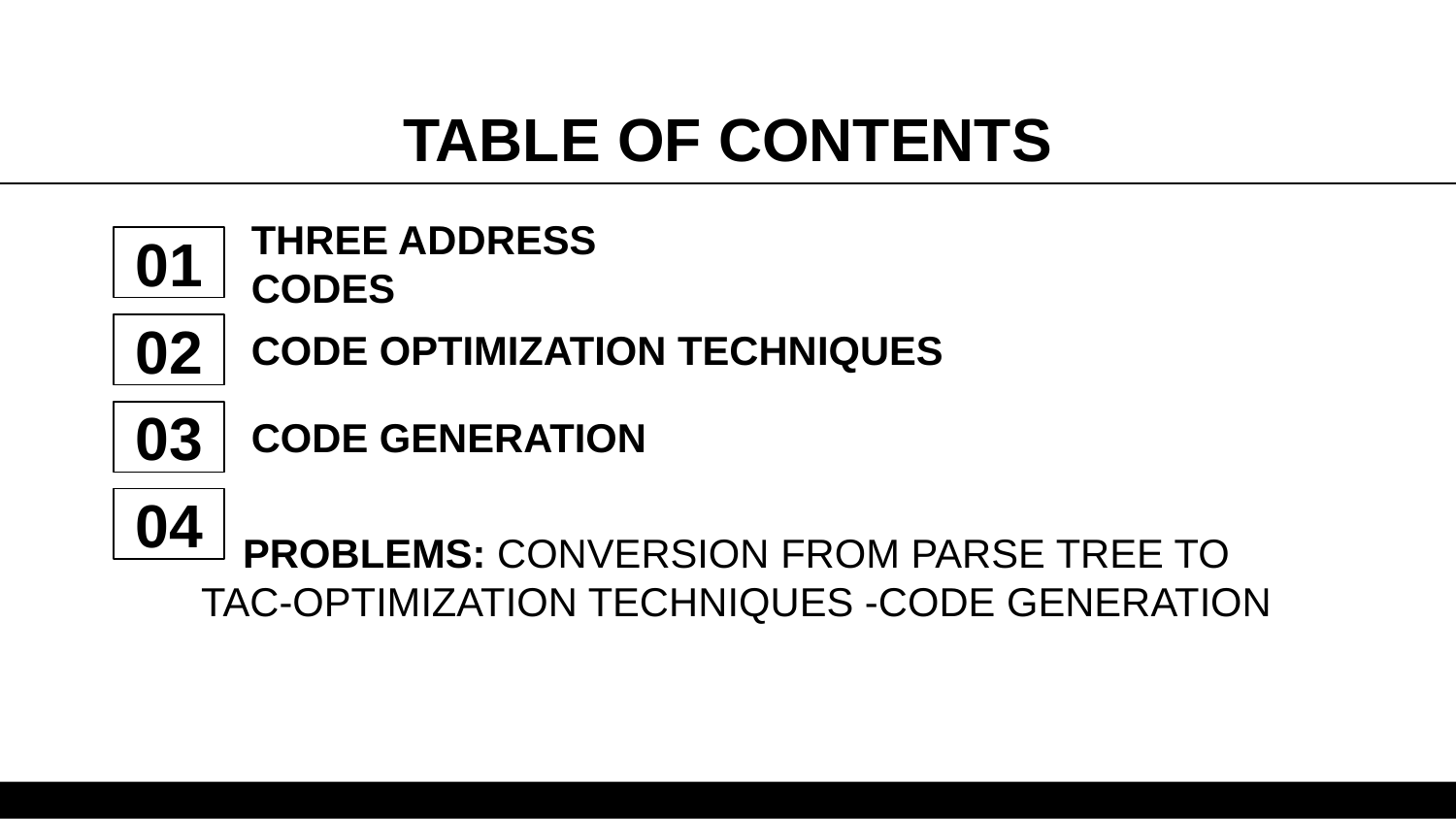

TABLE OF CONTENTS
01
THREE ADDRESS CODES
# 02
CODE OPTIMIZATION TECHNIQUES
03
CODE GENERATION
04
PROBLEMS: CONVERSION FROM PARSE TREE TO TAC-OPTIMIZATION TECHNIQUES -CODE GENERATION